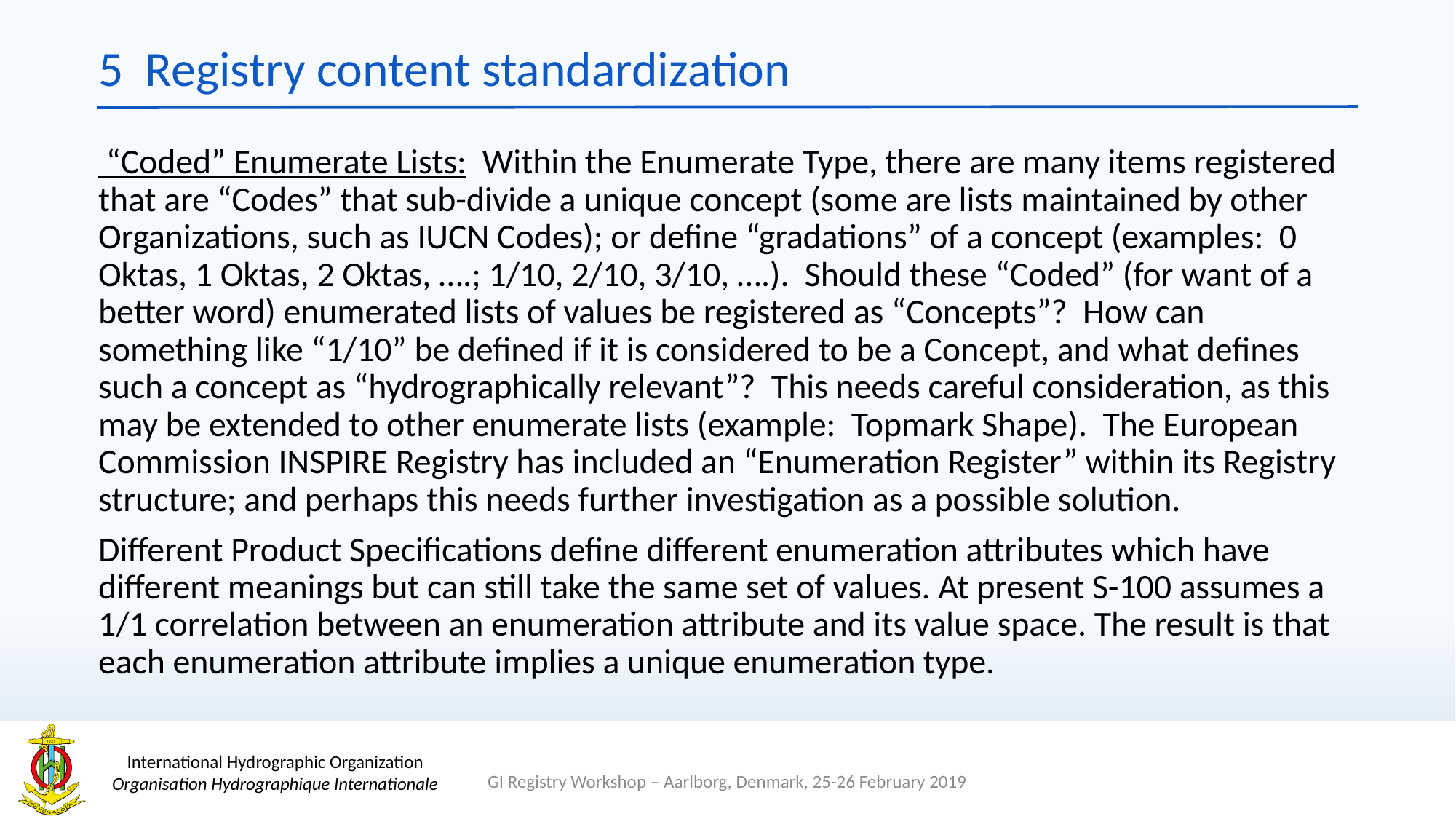

# 5  Registry content standardization
 “Coded” Enumerate Lists:  Within the Enumerate Type, there are many items registered that are “Codes” that sub-divide a unique concept (some are lists maintained by other Organizations, such as IUCN Codes); or define “gradations” of a concept (examples:  0 Oktas, 1 Oktas, 2 Oktas, ….; 1/10, 2/10, 3/10, ….).  Should these “Coded” (for want of a better word) enumerated lists of values be registered as “Concepts”?  How can something like “1/10” be defined if it is considered to be a Concept, and what defines such a concept as “hydrographically relevant”?  This needs careful consideration, as this may be extended to other enumerate lists (example:  Topmark Shape).  The European Commission INSPIRE Registry has included an “Enumeration Register” within its Registry structure; and perhaps this needs further investigation as a possible solution.
Different Product Specifications define different enumeration attributes which have different meanings but can still take the same set of values. At present S-100 assumes a 1/1 correlation between an enumeration attribute and its value space. The result is that each enumeration attribute implies a unique enumeration type.
GI Registry Workshop – Aarlborg, Denmark, 25-26 February 2019